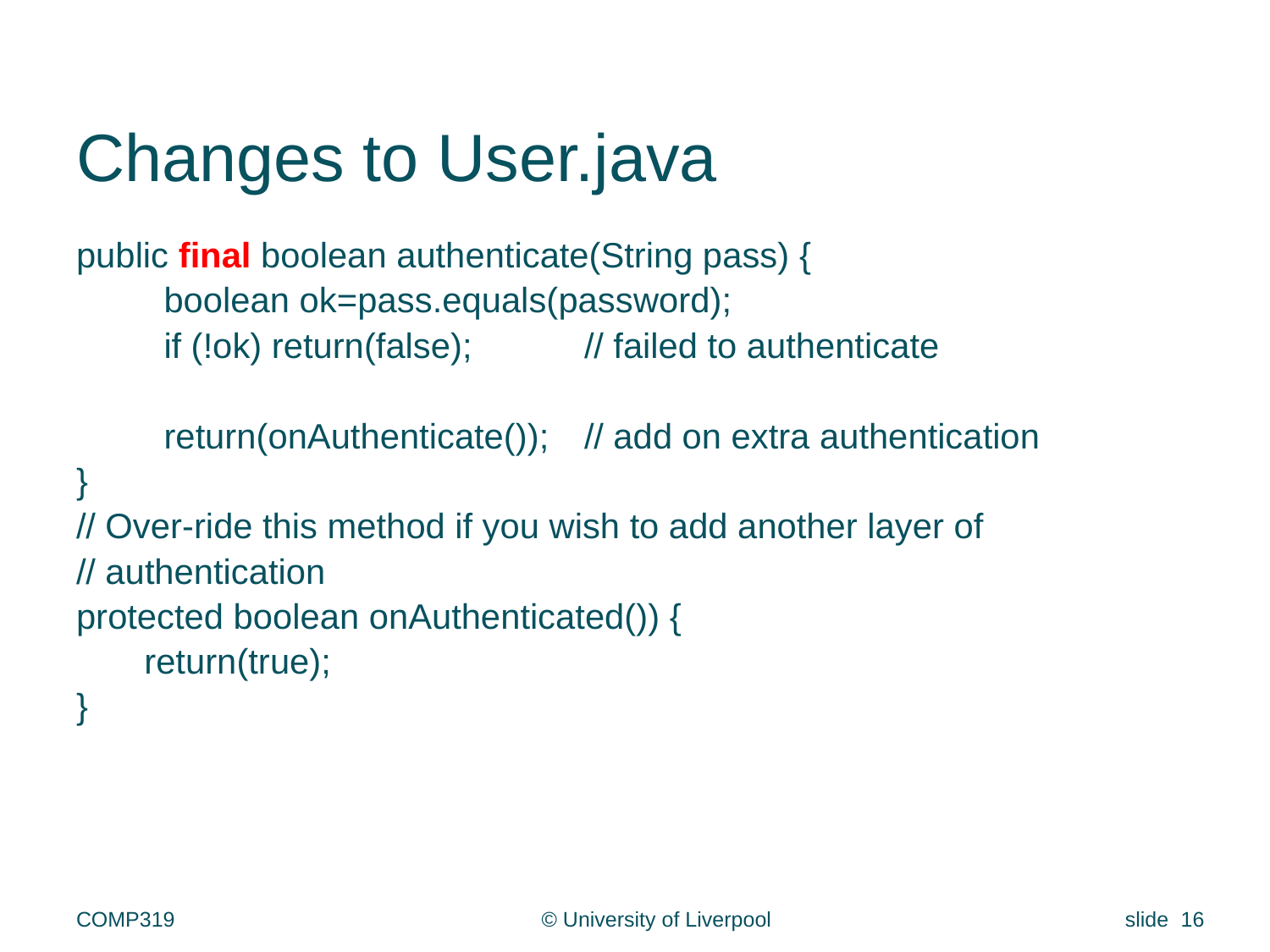

# Changes to User.java
public final boolean authenticate(String pass) {
         boolean ok=pass.equals(password);
         if (!ok) return(false);	// failed to authenticate

         return(onAuthenticate());	// add on extra authentication
}
// Over-ride this method if you wish to add another layer of
// authentication
protected boolean onAuthenticated()) {
       return(true);
}

COMP319
© University of Liverpool
slide  16